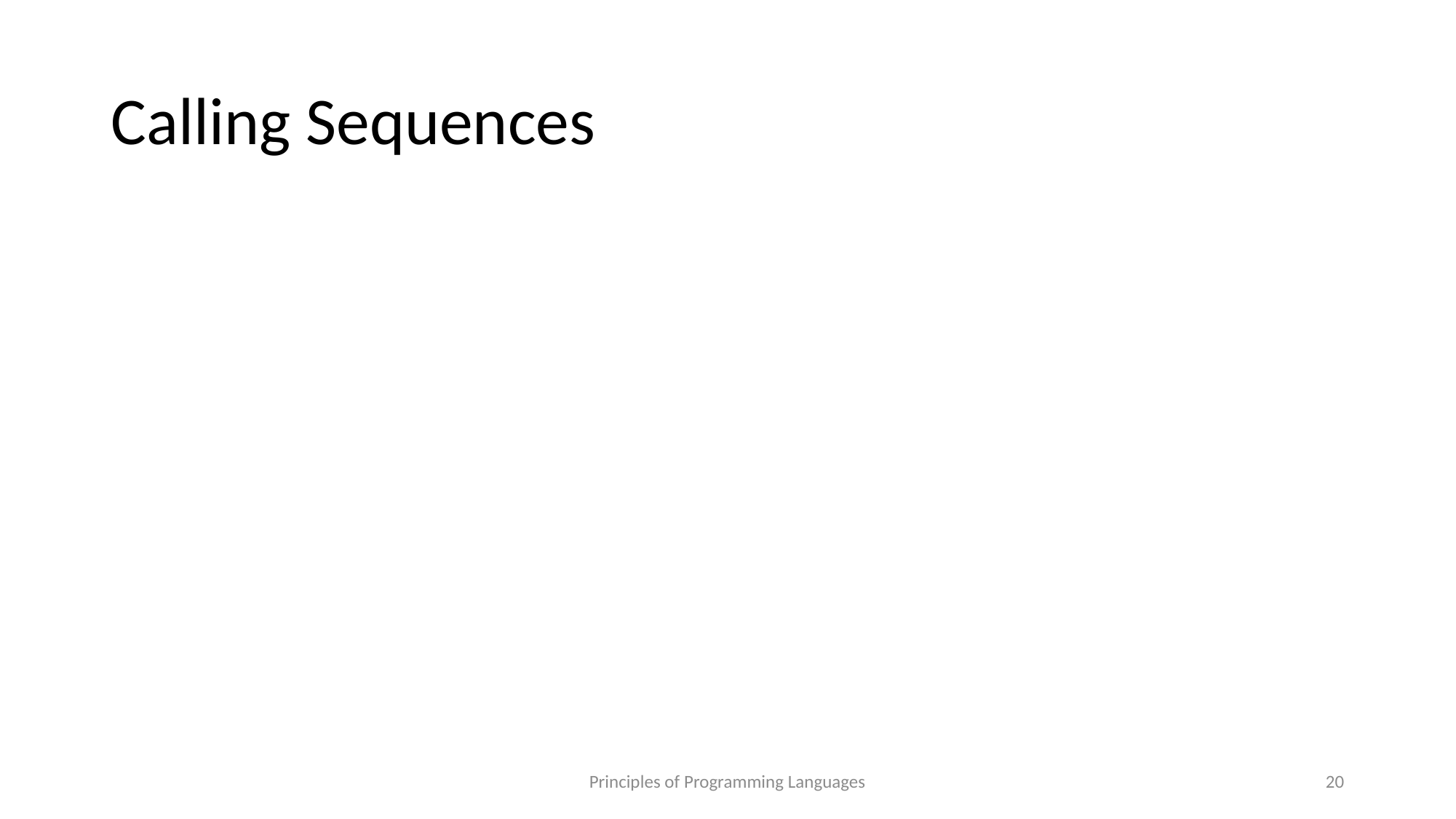

# Calling Sequences

Principles of Programming Languages
20